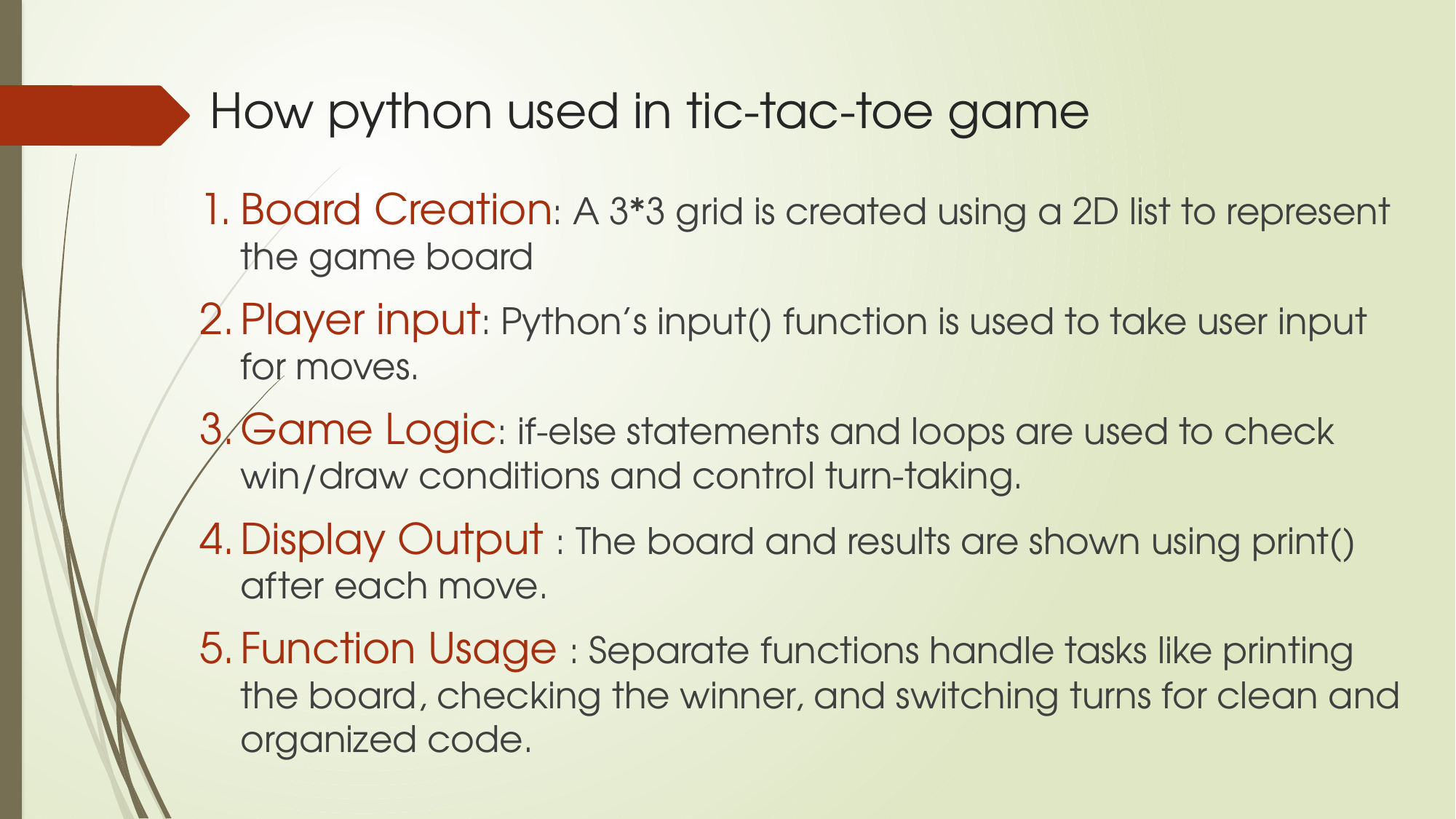

# How python used in tic-tac-toe game
Board Creation: A 3*3 grid is created using a 2D list to represent the game board
Player input: Python’s input() function is used to take user input for moves.
Game Logic: if-else statements and loops are used to check win/draw conditions and control turn-taking.
Display Output : The board and results are shown using print() after each move.
Function Usage : Separate functions handle tasks like printing the board, checking the winner, and switching turns for clean and organized code.